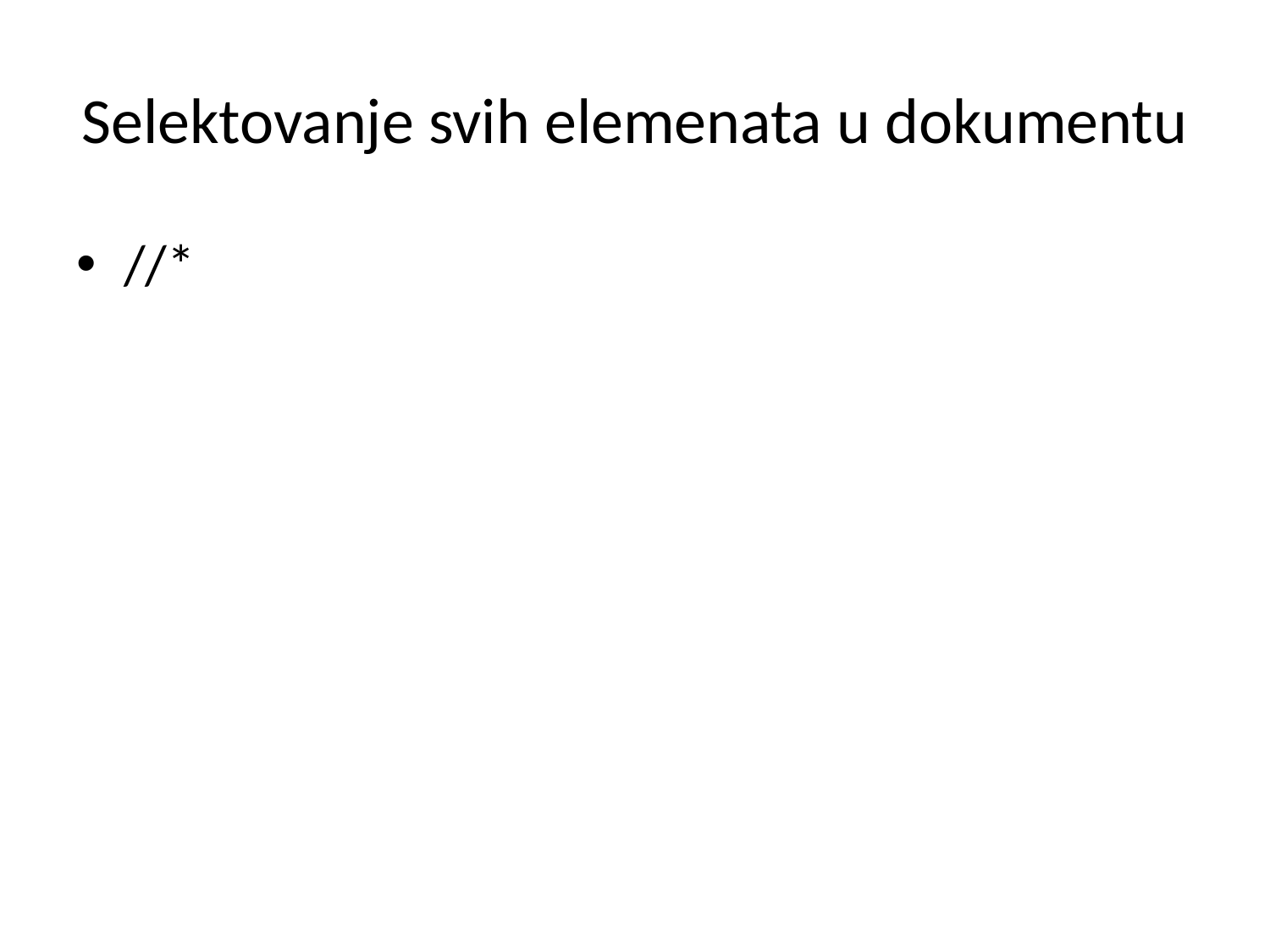

# Selektovanje svih elemenata u dokumentu
//*